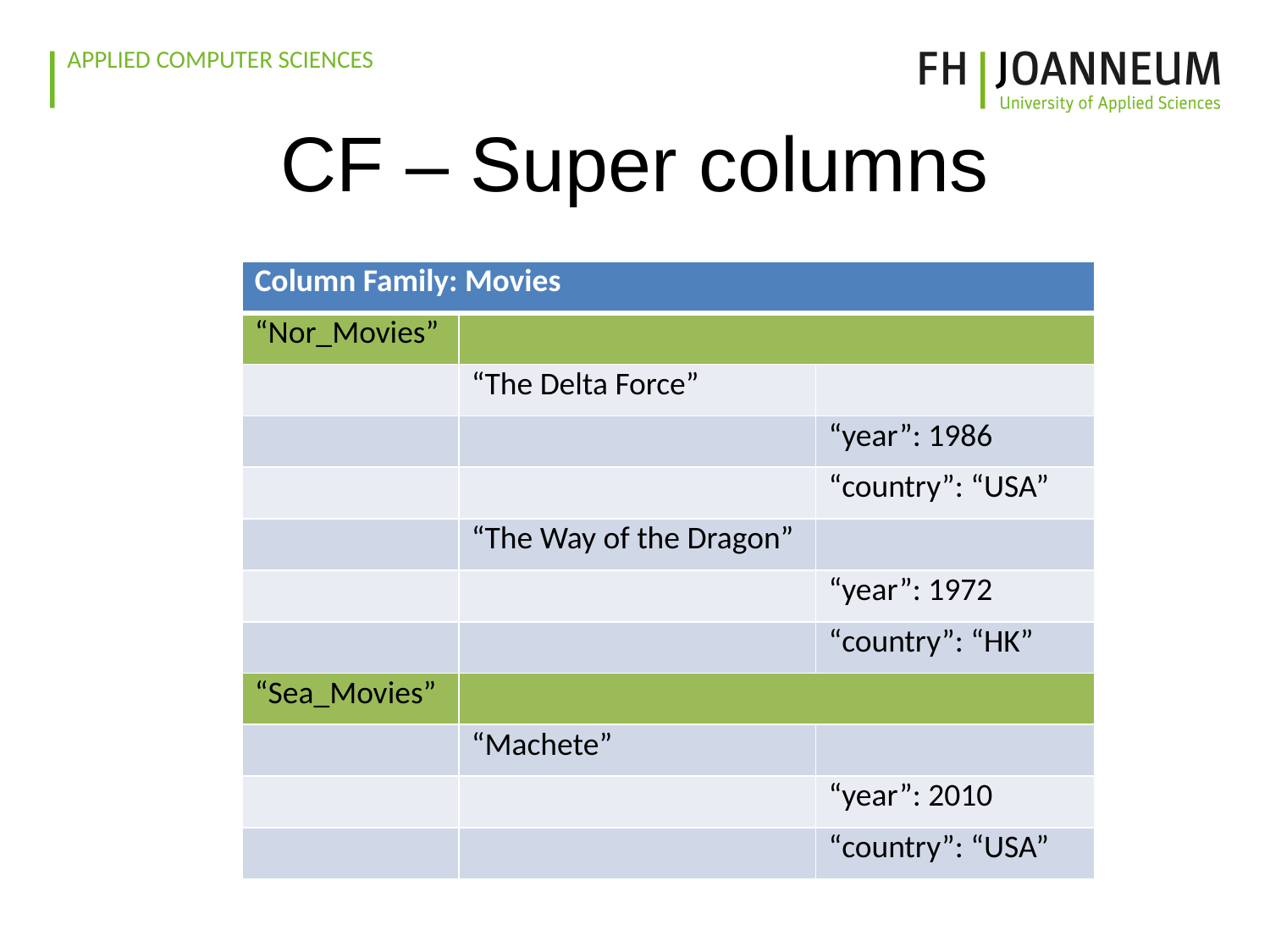

# CF – Super columns

| Column Family: Movies |  |  |
| --- | --- | --- |
| “Nor\_Movies” |  |  |
|  | “The Delta Force” |  |
|  |  | “year”: 1986 |
|  |  | “country”: “USA” |
|  | “The Way of the Dragon” |  |
|  |  | “year”: 1972 |
|  |  | “country”: “HK” |
| “Sea\_Movies” |  |  |
|  | “Machete” |  |
|  |  | “year”: 2010 |
|  |  | “country”: “USA” |